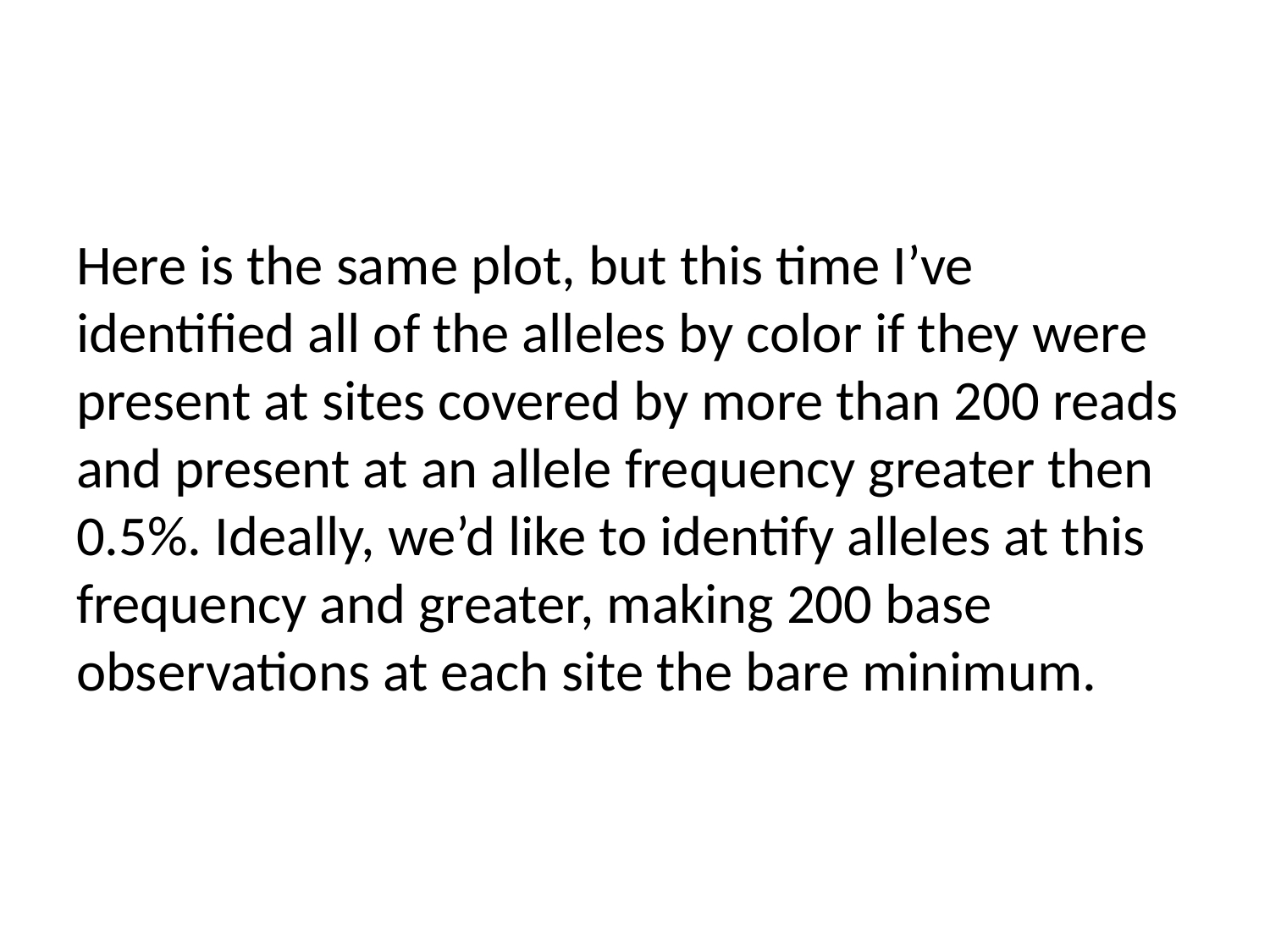

Here is the same plot, but this time I’ve identified all of the alleles by color if they were present at sites covered by more than 200 reads and present at an allele frequency greater then 0.5%. Ideally, we’d like to identify alleles at this frequency and greater, making 200 base observations at each site the bare minimum.